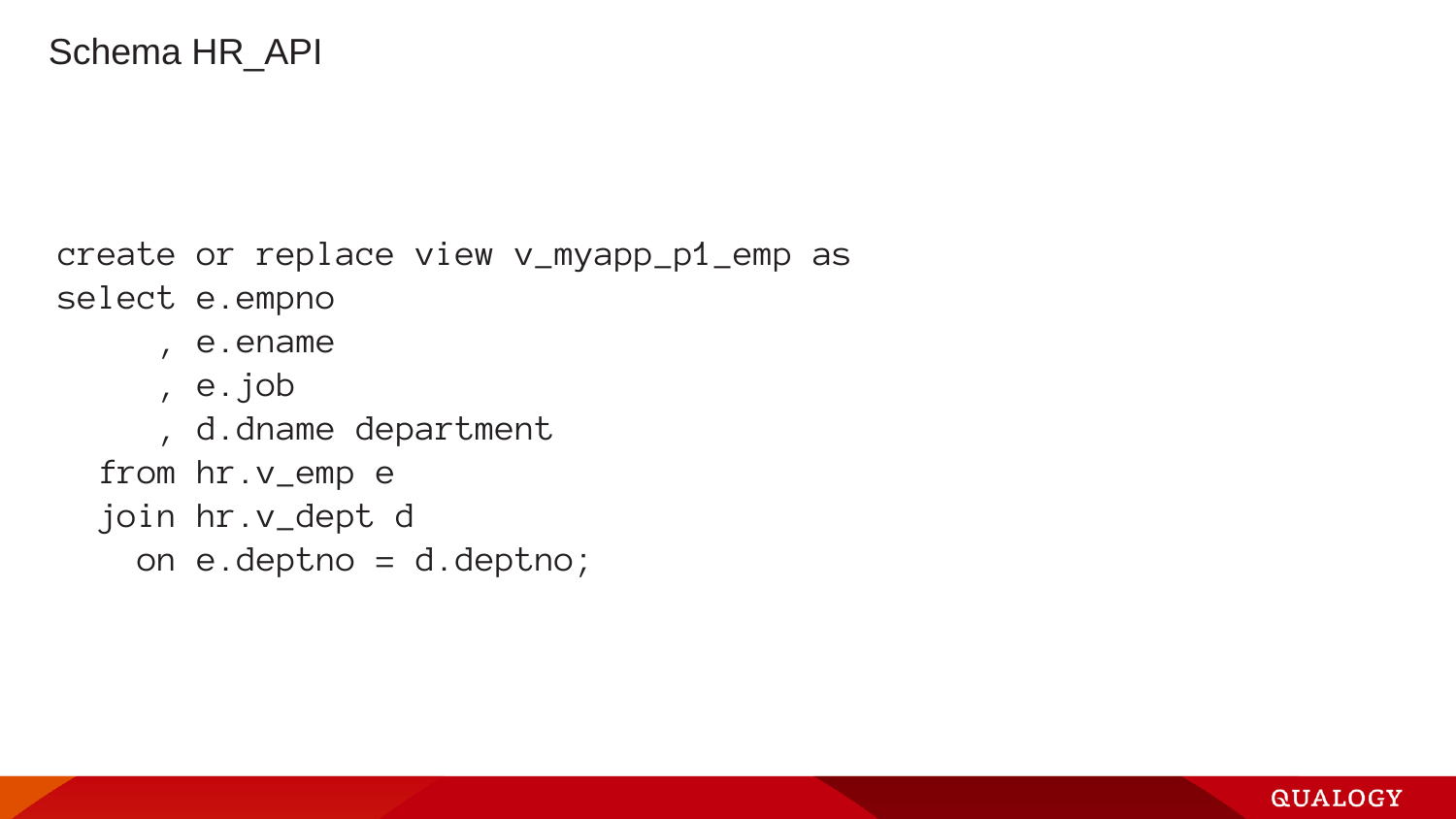

Schema HR_API
create or replace view v_myapp_p1_emp as
select e.empno
     , e.ename
     , e.job
     , d.dname department
  from hr.v_emp e
  join hr.v_dept d
    on e.deptno = d.deptno;